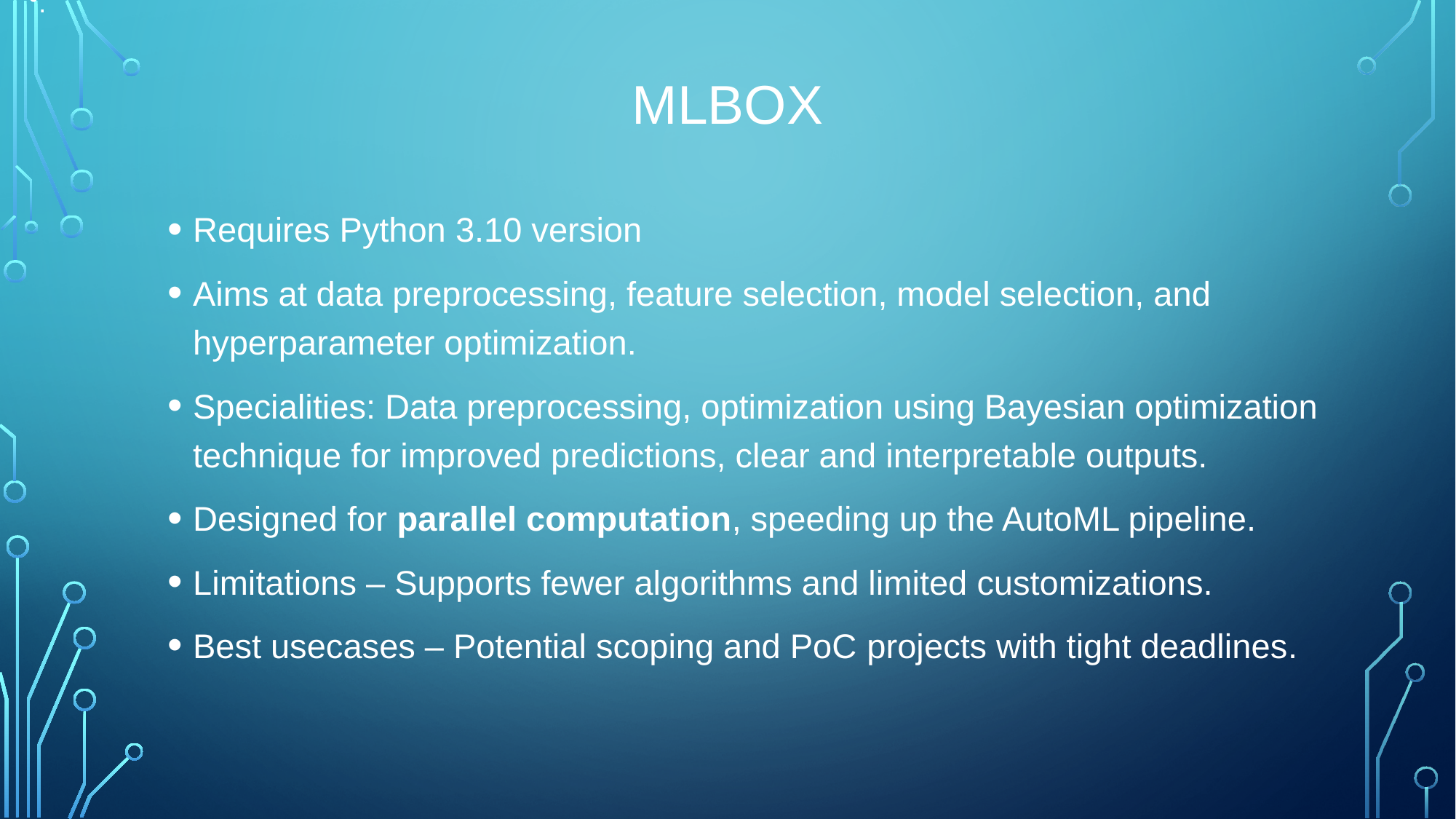

.

# MLBox
Requires Python 3.10 version
Aims at data preprocessing, feature selection, model selection, and hyperparameter optimization.
Specialities: Data preprocessing, optimization using Bayesian optimization technique for improved predictions, clear and interpretable outputs.
Designed for parallel computation, speeding up the AutoML pipeline.
Limitations – Supports fewer algorithms and limited customizations.
Best usecases – Potential scoping and PoC projects with tight deadlines.